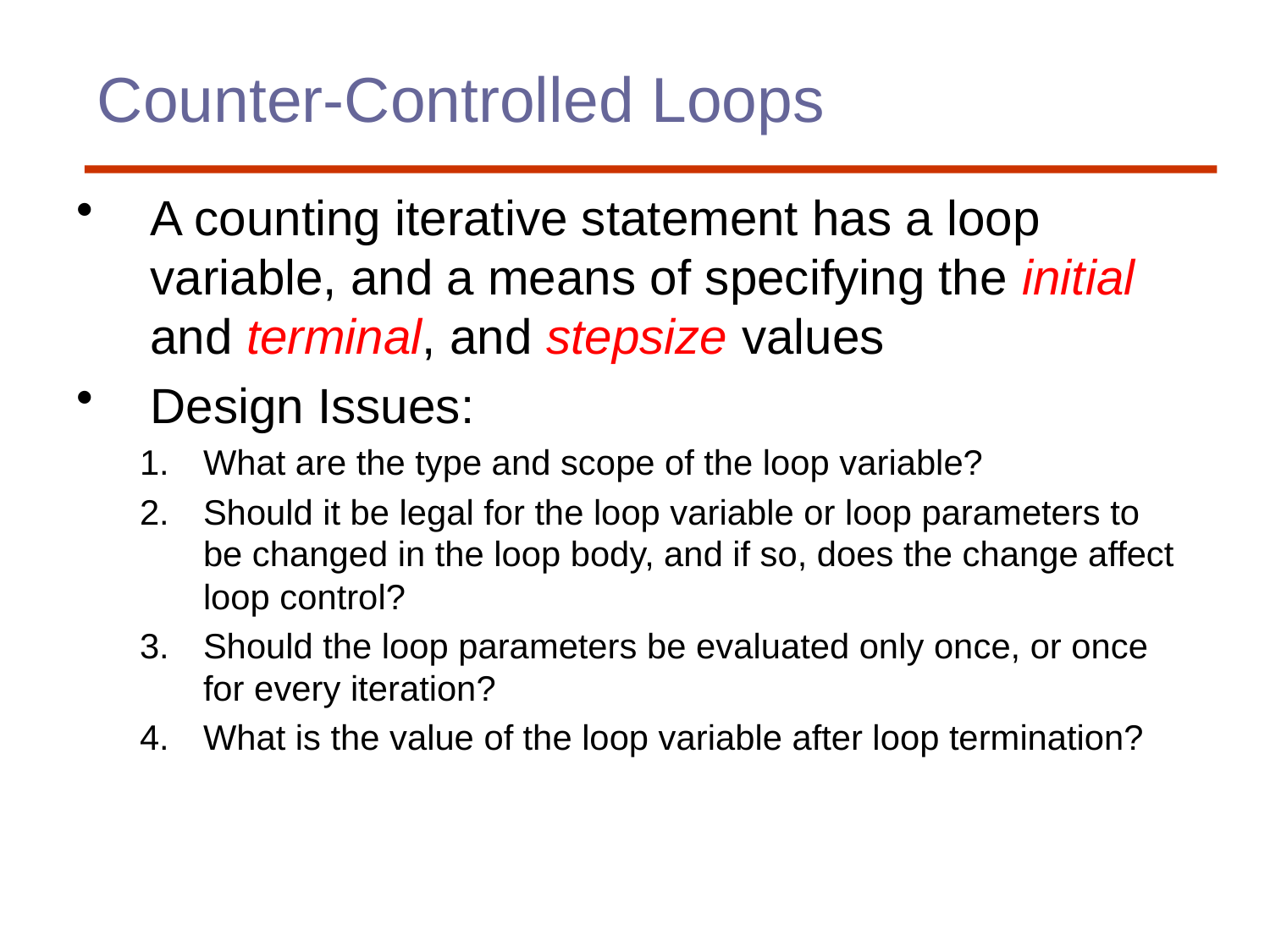

# Counter-Controlled Loops
A counting iterative statement has a loop variable, and a means of specifying the initial and terminal, and stepsize values
Design Issues:
What are the type and scope of the loop variable?
Should it be legal for the loop variable or loop parameters to be changed in the loop body, and if so, does the change affect loop control?
Should the loop parameters be evaluated only once, or once for every iteration?
What is the value of the loop variable after loop termination?